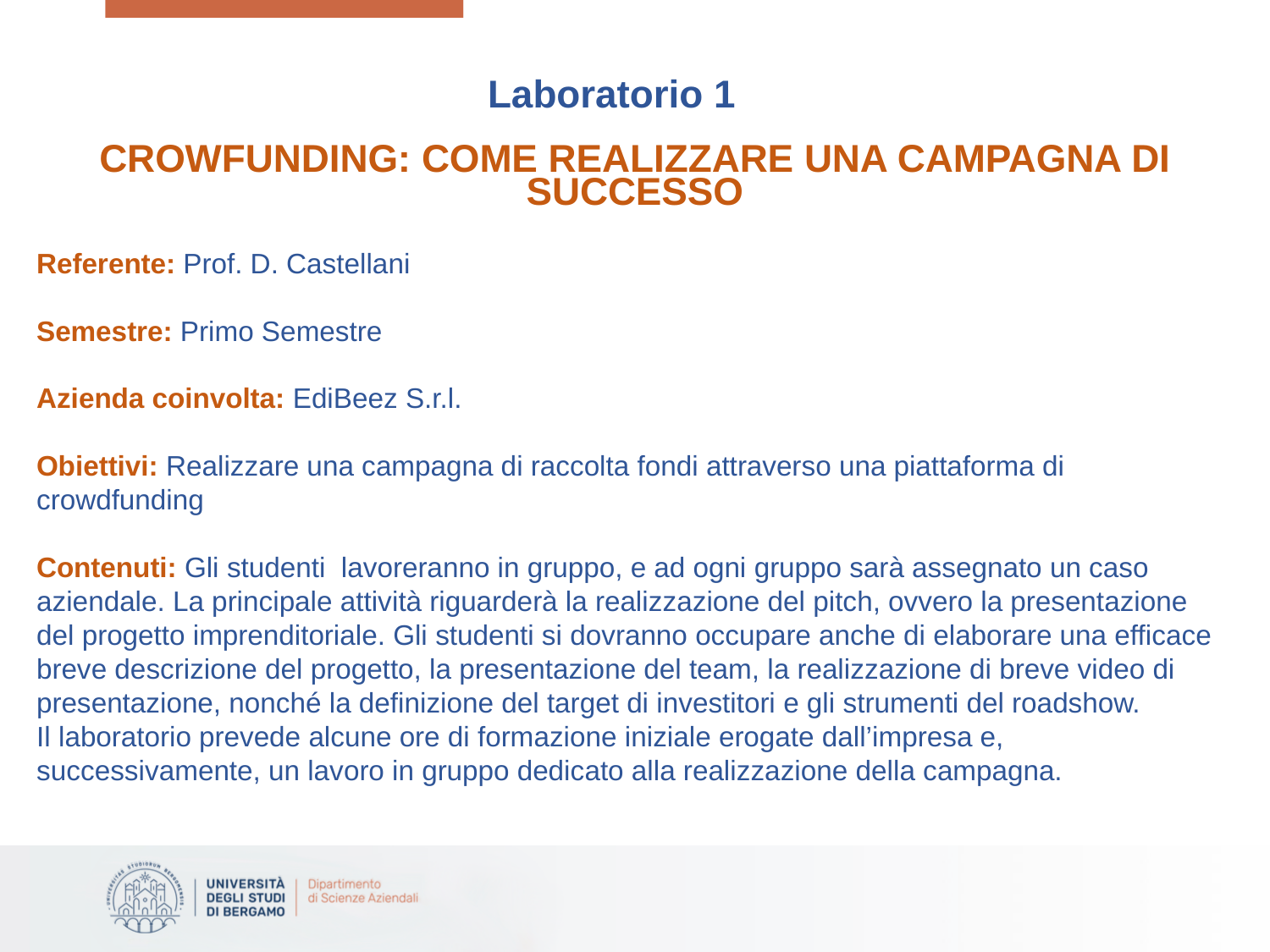

Laboratorio 1
CROWFUNDING: COME REALIZZARE UNA CAMPAGNA DI SUCCESSO

Referente: Prof. D. Castellani

Semestre: Primo Semestre

Azienda coinvolta: EdiBeez S.r.l.

Obiettivi: Realizzare una campagna di raccolta fondi attraverso una piattaforma di crowdfunding

Contenuti: Gli studenti  lavoreranno in gruppo, e ad ogni gruppo sarà assegnato un caso aziendale. La principale attività riguarderà la realizzazione del pitch, ovvero la presentazione del progetto imprenditoriale. Gli studenti si dovranno occupare anche di elaborare una efficace breve descrizione del progetto, la presentazione del team, la realizzazione di breve video di presentazione, nonché la definizione del target di investitori e gli strumenti del roadshow.
Il laboratorio prevede alcune ore di formazione iniziale erogate dall’impresa e, successivamente, un lavoro in gruppo dedicato alla realizzazione della campagna.